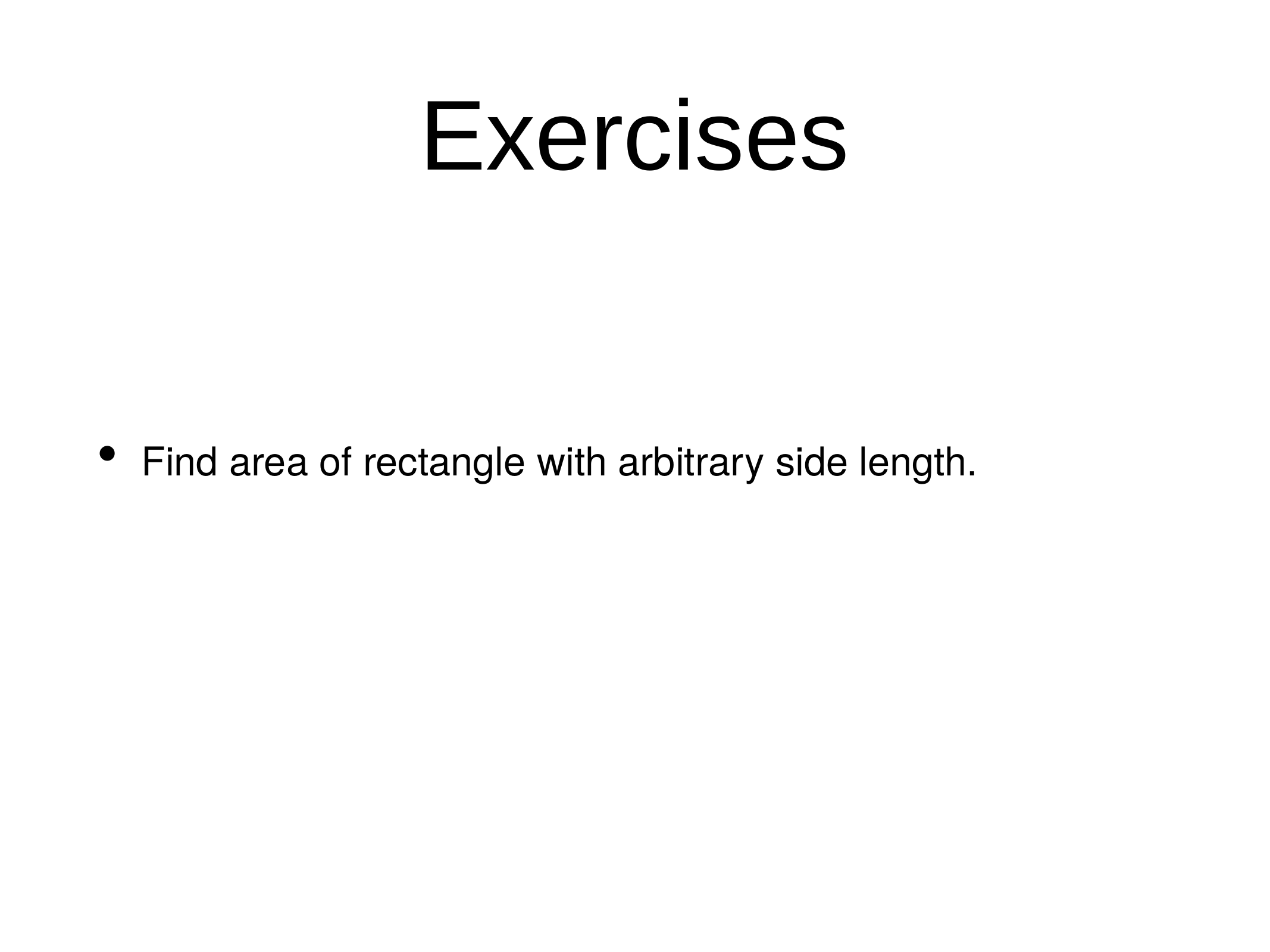

# Exercises
Find area of rectangle with arbitrary side length.